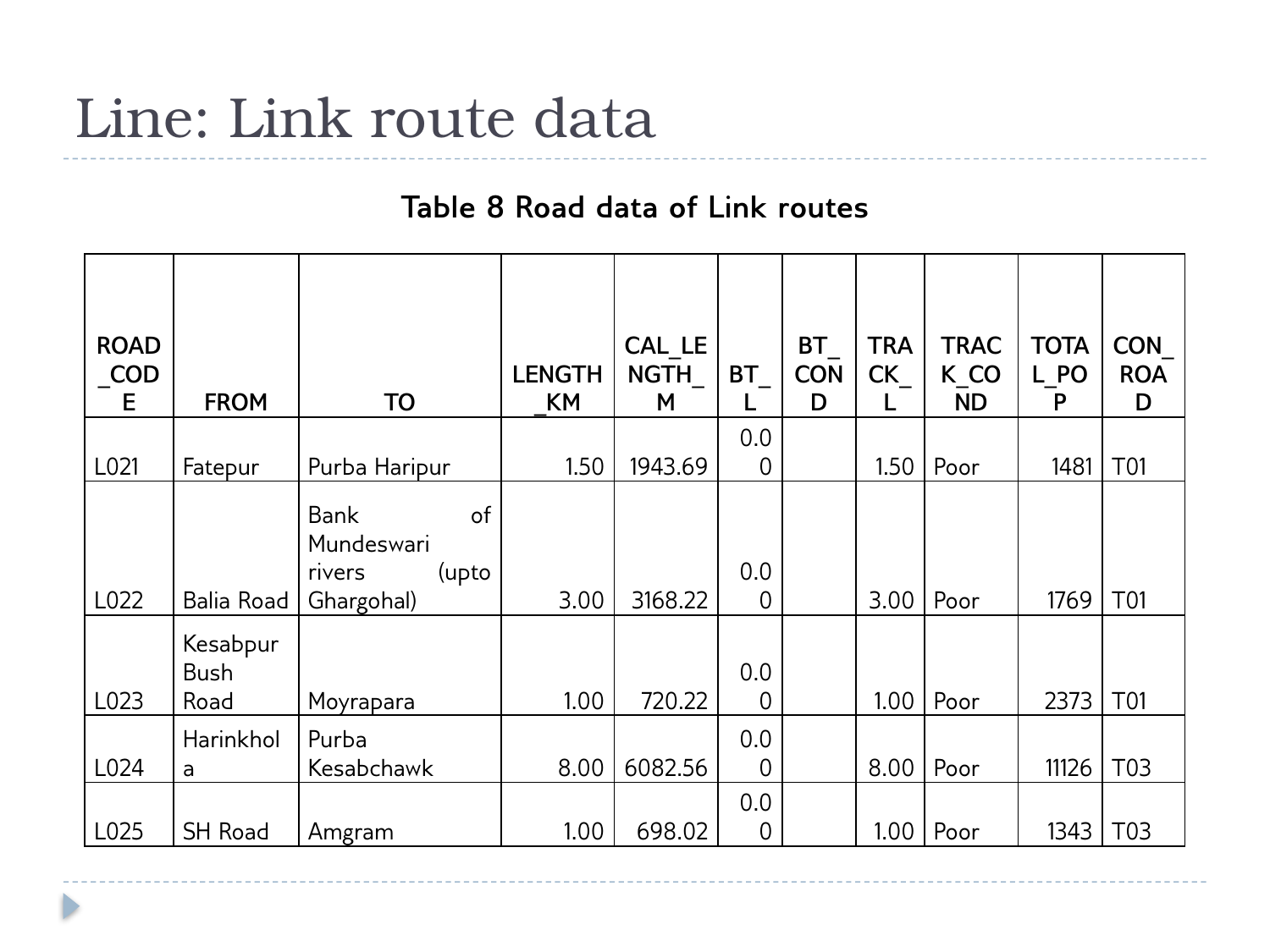

# Line: Link route data
Table 8 Road data of Link routes
| ROAD\_CODE | FROM | TO | LENGTH\_KM | CAL\_LENGTH\_M | BT\_L | BT\_COND | TRACK\_L | TRACK\_COND | TOTAL\_POP | CON\_ROAD |
| --- | --- | --- | --- | --- | --- | --- | --- | --- | --- | --- |
| L021 | Fatepur | Purba Haripur | 1.50 | 1943.69 | 0.00 |  | 1.50 | Poor | 1481 | T01 |
| L022 | Balia Road | Bank of Mundeswari rivers (upto Ghargohal) | 3.00 | 3168.22 | 0.00 |  | 3.00 | Poor | 1769 | T01 |
| L023 | Kesabpur Bush Road | Moyrapara | 1.00 | 720.22 | 0.00 |  | 1.00 | Poor | 2373 | T01 |
| L024 | Harinkhola | Purba Kesabchawk | 8.00 | 6082.56 | 0.00 |  | 8.00 | Poor | 11126 | T03 |
| L025 | SH Road | Amgram | 1.00 | 698.02 | 0.00 |  | 1.00 | Poor | 1343 | T03 |